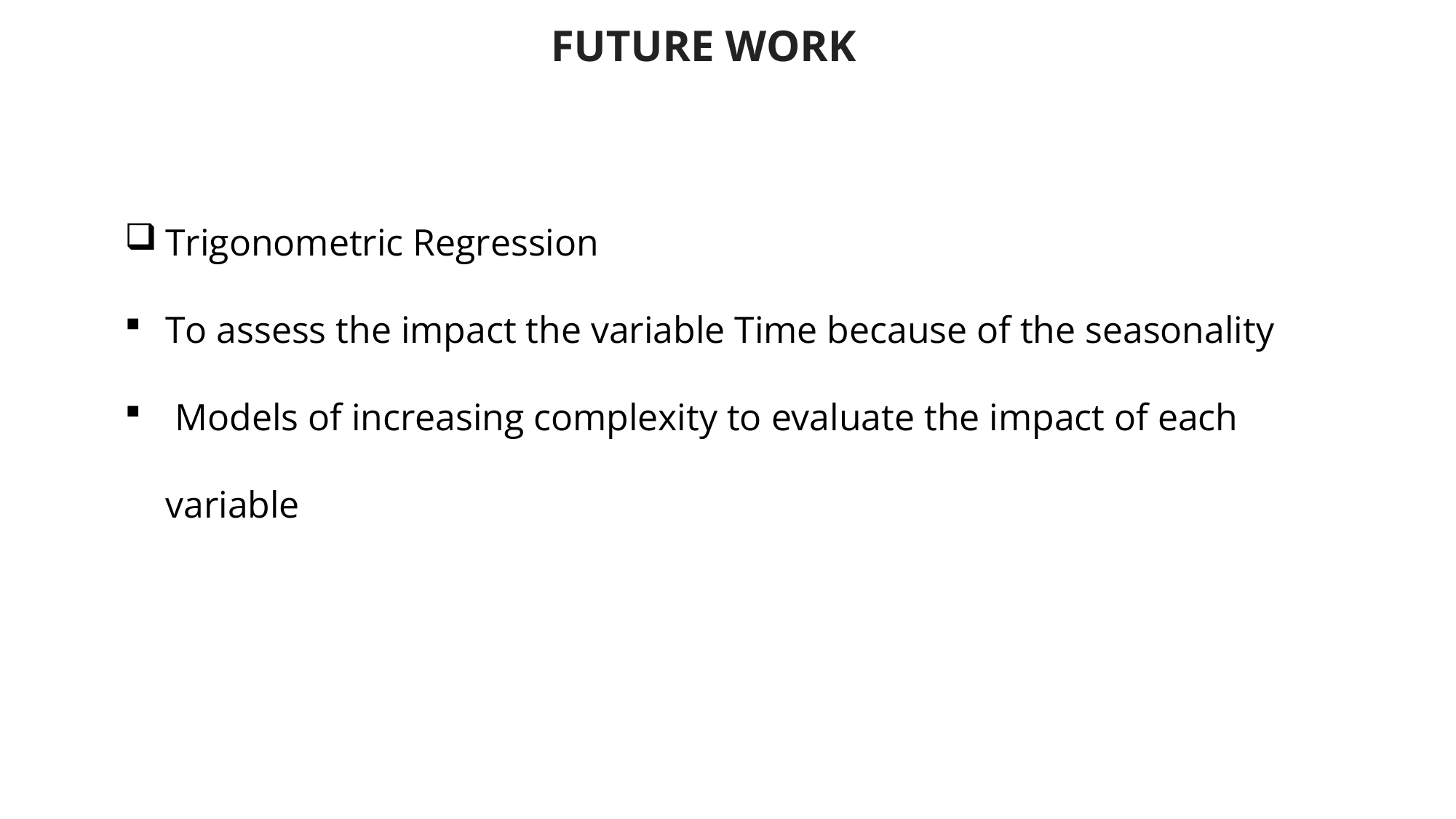

FUTURE WORK
Trigonometric Regression
To assess the impact the variable Time because of the seasonality
 Models of increasing complexity to evaluate the impact of each variable